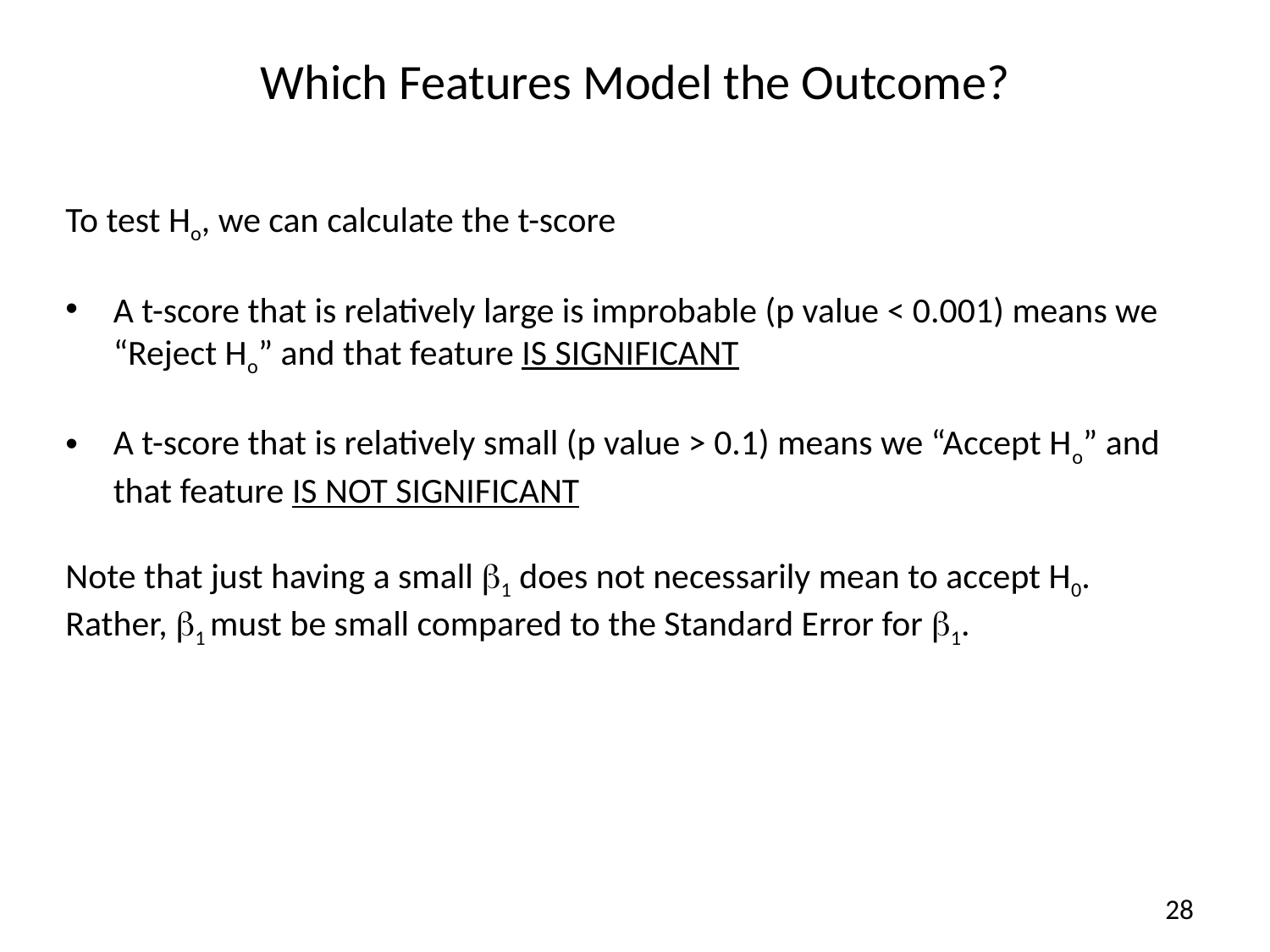

# Which Features Model the Outcome?

To test Ho, we can calculate the t-score

A t-score that is relatively large is improbable (p value < 0.001) means we “Reject Ho” and that feature IS SIGNIFICANT

A t-score that is relatively small (p value > 0.1) means we “Accept Ho” and that feature IS NOT SIGNIFICANT

Note that just having a small β1 does not necessarily mean to accept H0.  Rather, β1 must be small compared to the Standard Error for β1.

28